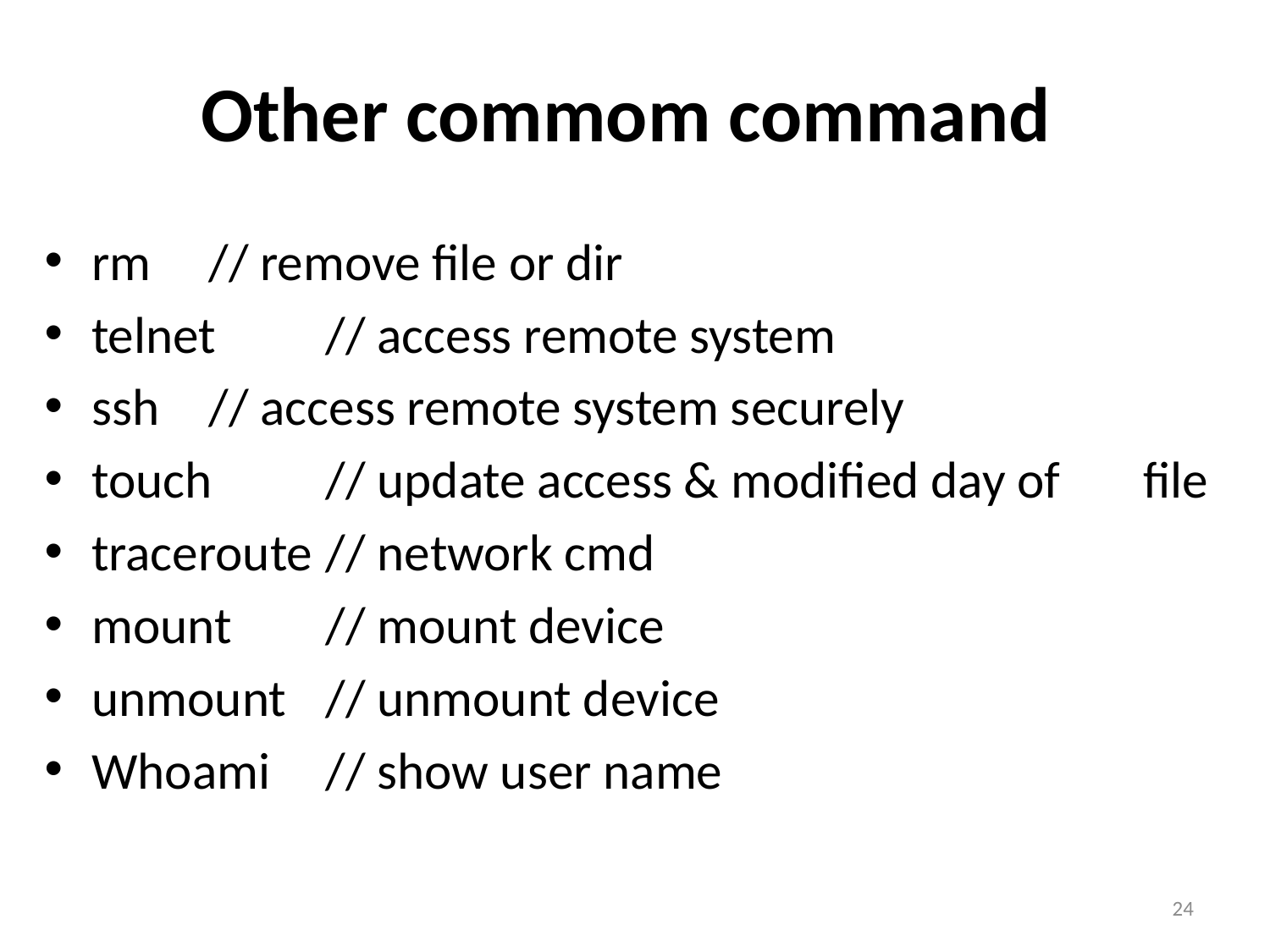

# Other commom command
rm			// remove file or dir
telnet 		// access remote system
ssh			// access remote system securely
touch		// update access & modified day of 				file
traceroute	// network cmd
mount 		// mount device
unmount		// unmount device
Whoami		// show user name

24